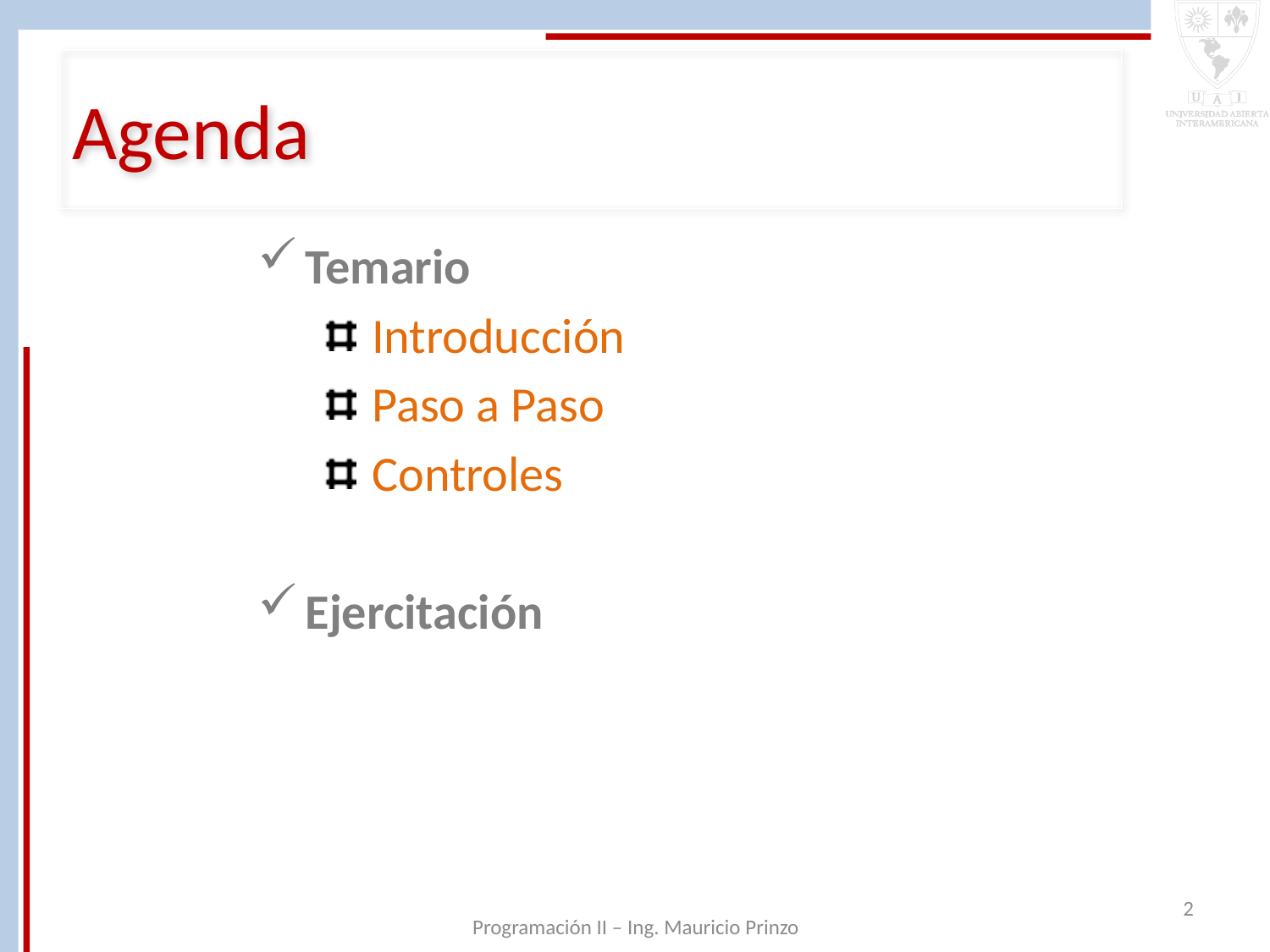

# Agenda
Temario
 Introducción
 Paso a Paso
 Controles

Ejercitación
2
Programación II – Ing. Mauricio Prinzo